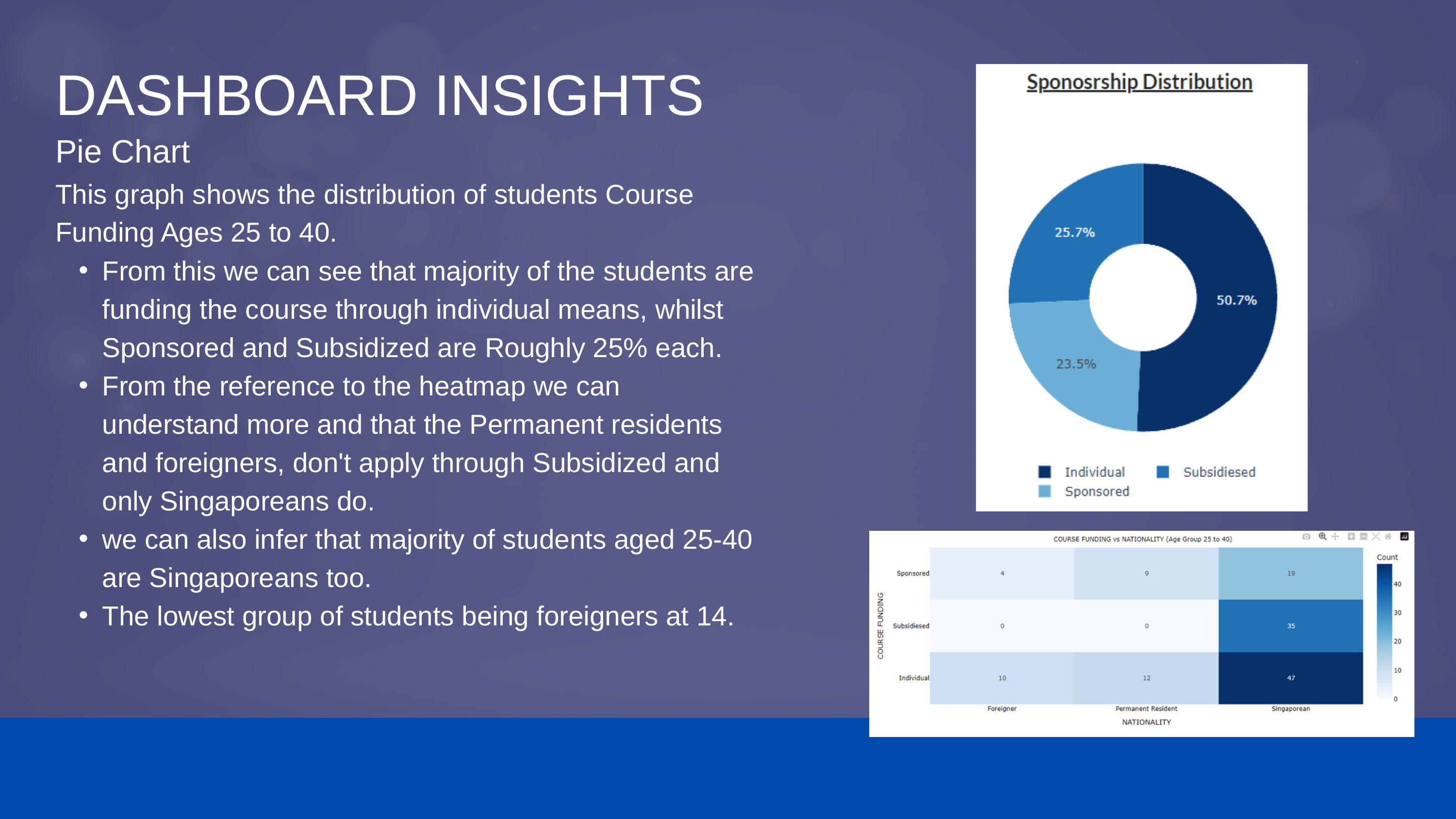

DASHBOARD INSIGHTS

Pie Chart
This graph shows the distribution of students Course Funding Ages 25 to 40.
From this we can see that majority of the students are funding the course through individual means, whilst Sponsored and Subsidized are Roughly 25% each.
From the reference to the heatmap we can understand more and that the Permanent residents and foreigners, don't apply through Subsidized and only Singaporeans do.
we can also infer that majority of students aged 25-40 are Singaporeans too.
The lowest group of students being foreigners at 14.